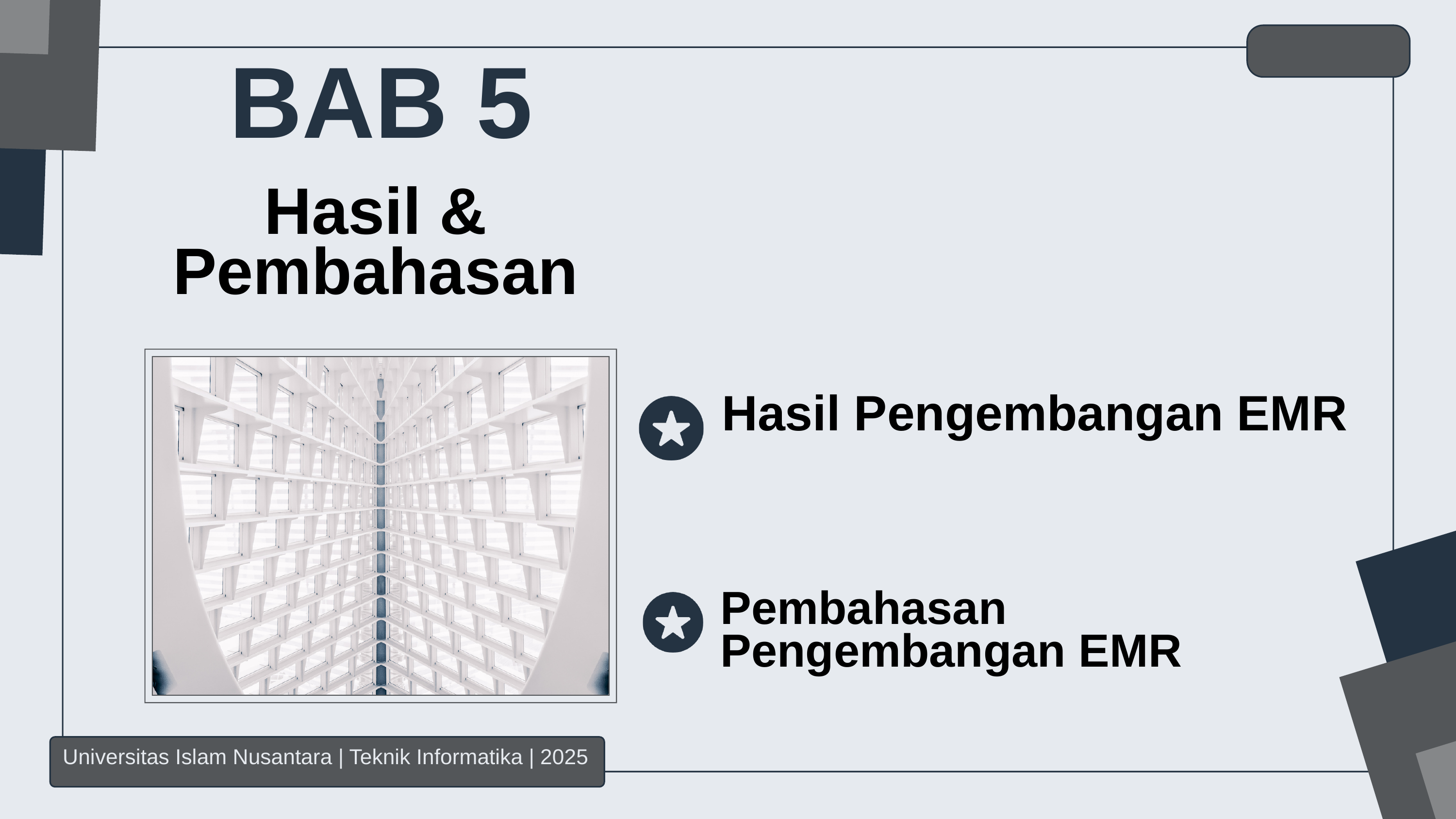

BAB 5
Hasil &
Pembahasan

Hasil Pengembangan EMR

Pembahasan Pengembangan EMR

Universitas Islam Nusantara | Teknik Informatika | 2025